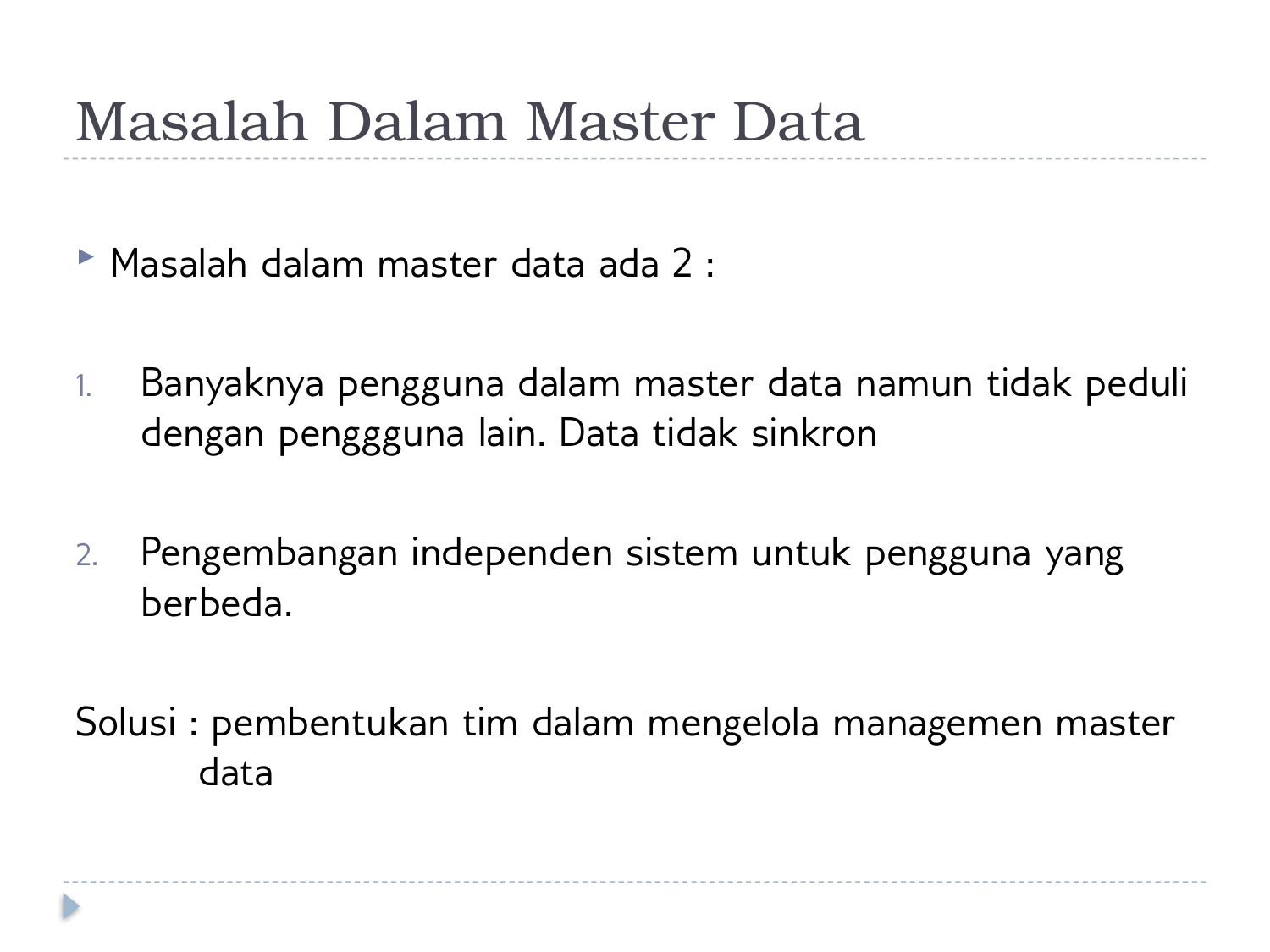

# Masalah Dalam Master Data

Masalah dalam master data ada 2 :

Banyaknya pengguna dalam master data namun tidak peduli dengan penggguna lain. Data tidak sinkron

Pengembangan independen sistem untuk pengguna yang  berbeda.

Solusi : pembentukan tim dalam mengelola managemen master data